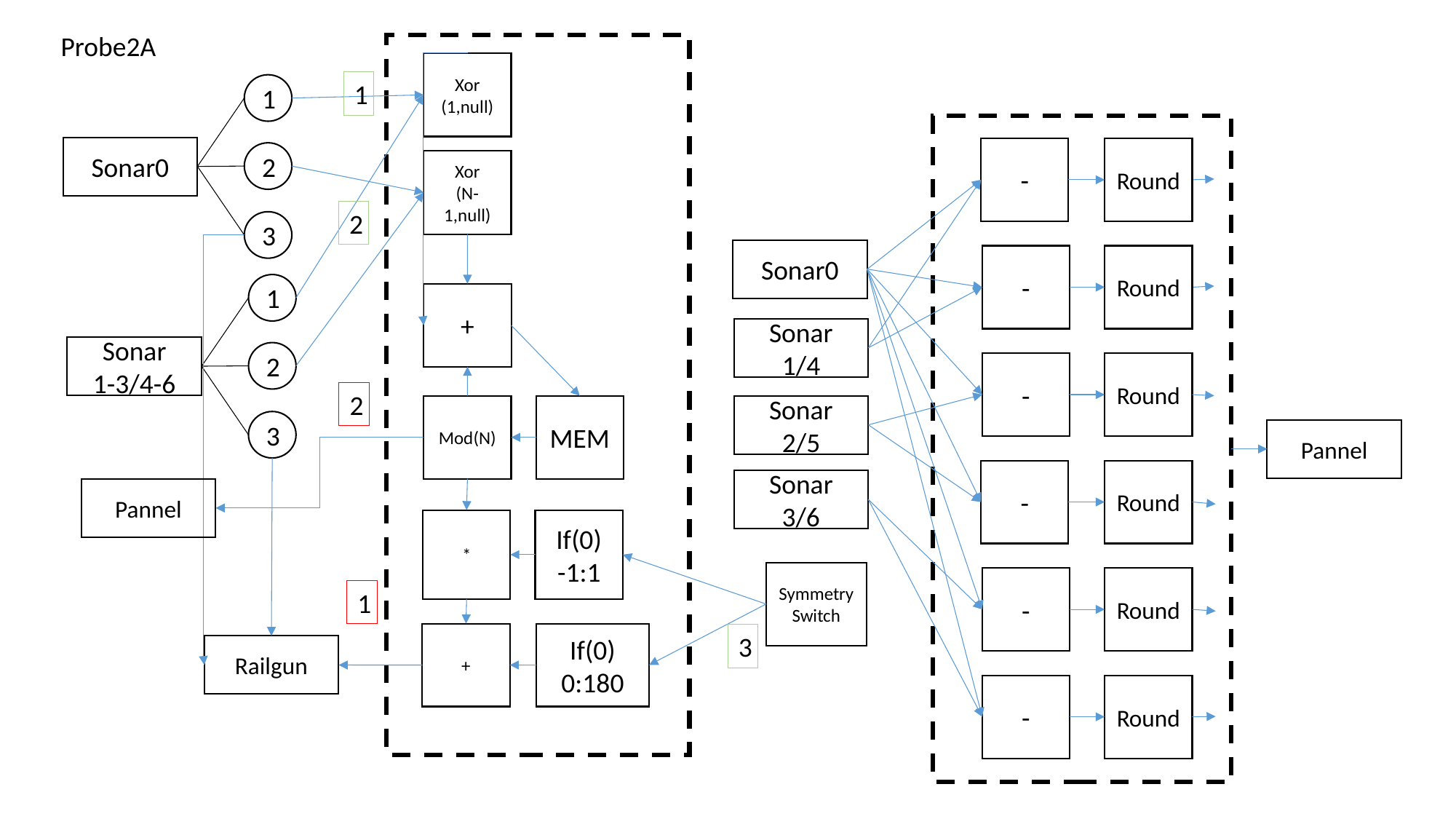

Probe2A

Xor
(1,null)
1
1

Sonar0
-
Round
2
Xor
(N-1,null)
2
3
Sonar0
-
Round
1
+
Sonar
1/4
Sonar
1-3/4-6
2
-
Round
2
Sonar
2/5
Mod(N)
MEM
3
Pannel
-
Round
Sonar
3/6
Pannel
If(0)
-1:1
*
Symmetry
Switch
-
Round
1
+
If(0)
0:180
3
Railgun
Round
-